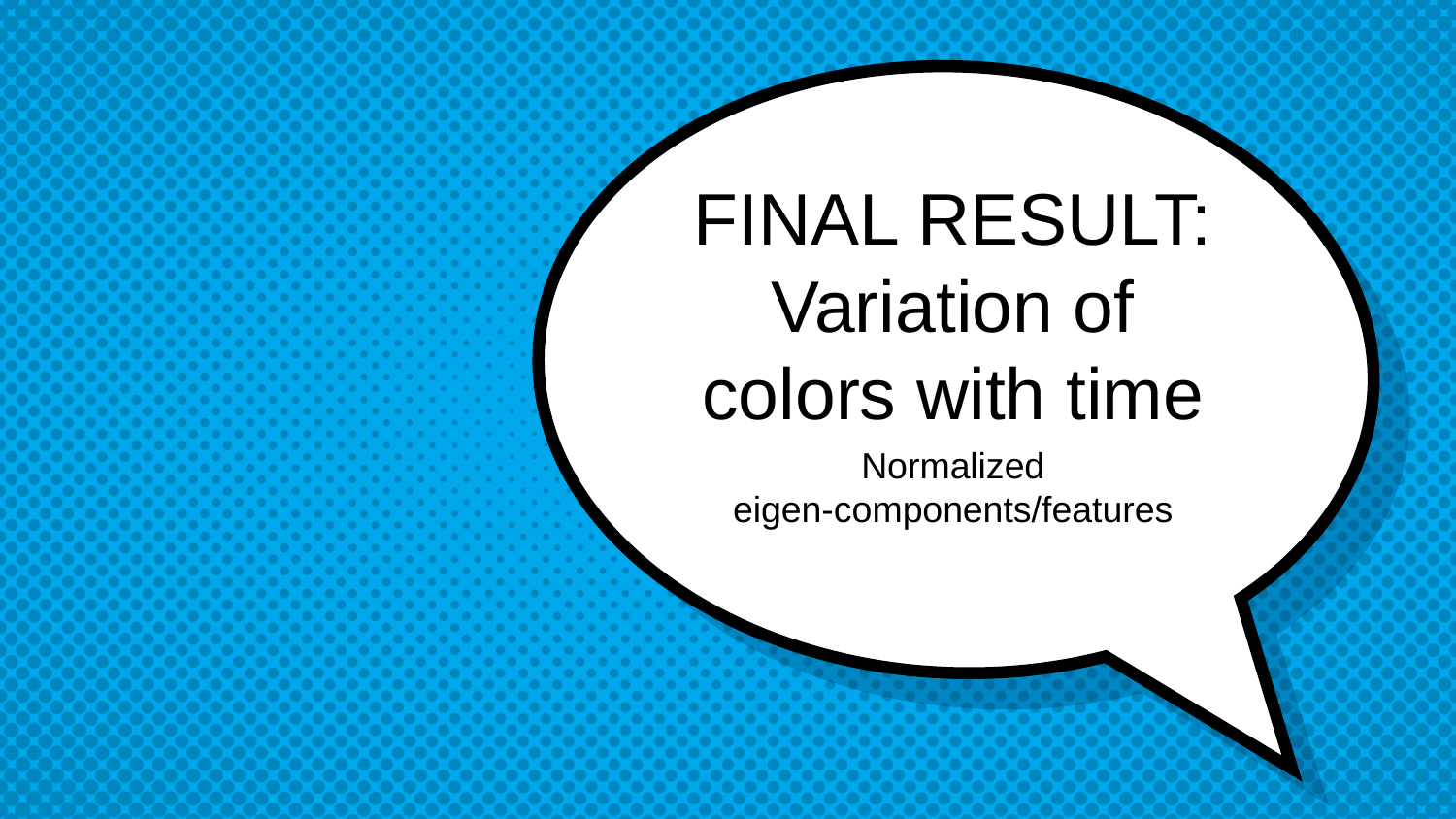

# FINAL RESULT: Variation of colors with time
Normalized eigen-components/features